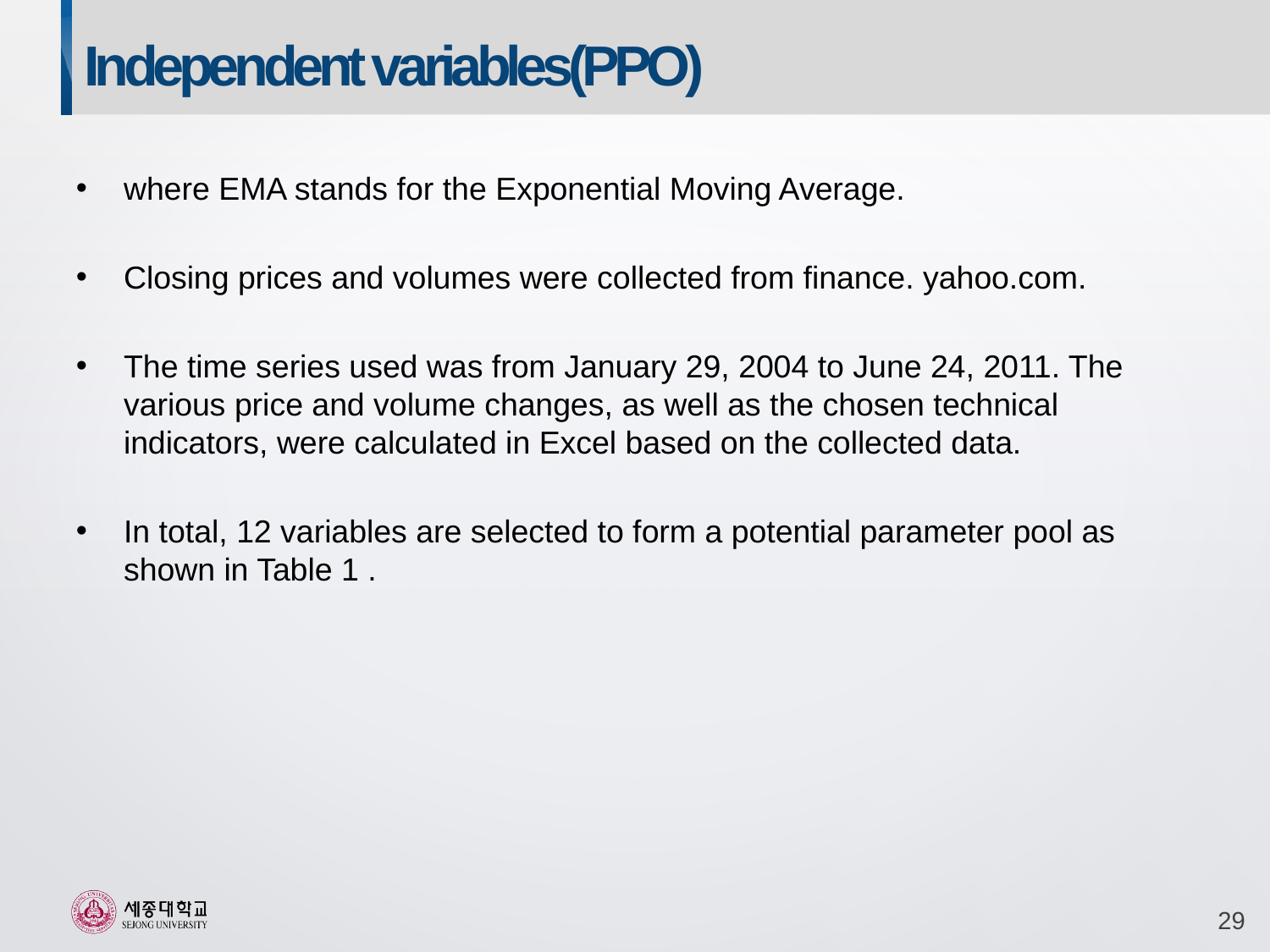

Independent variables(PPO)
where EMA stands for the Exponential Moving Average.

Closing prices and volumes were collected from finance. yahoo.com.

The time series used was from January 29, 2004 to June 24, 2011. The various price and volume changes, as well as the chosen technical indicators, were calculated in Excel based on the collected data.

In total, 12 variables are selected to form a potential parameter pool as shown in Table 1 .